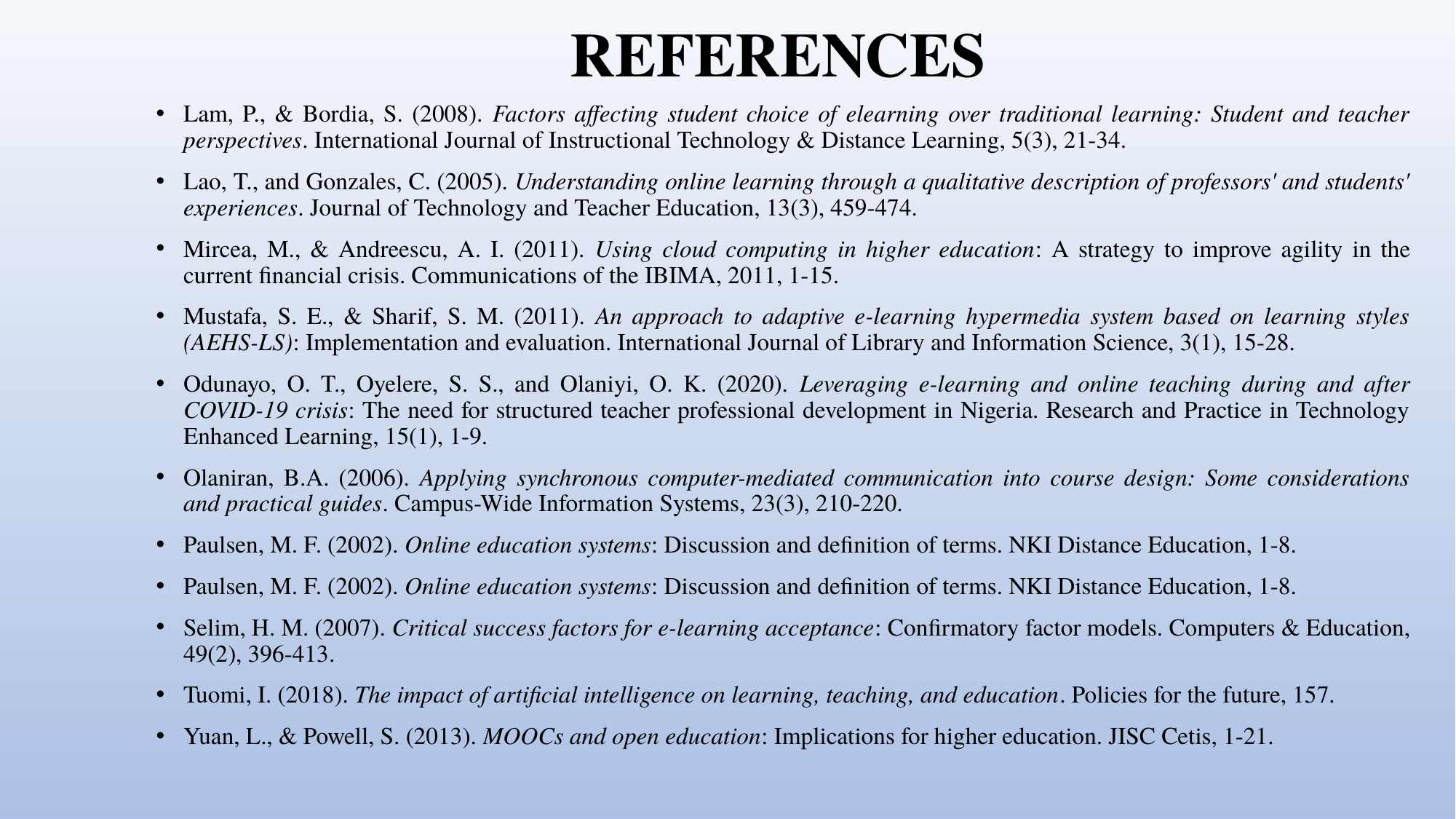

# REFERENCES
Lam, P., & Bordia, S. (2008). Factors affecting student choice of elearning over traditional learning: Student and teacher perspectives. International Journal of Instructional Technology & Distance Learning, 5(3), 21-34.
Lao, T., and Gonzales, C. (2005). Understanding online learning through a qualitative description of professors' and students' experiences. Journal of Technology and Teacher Education, 13(3), 459-474.
Mircea, M., & Andreescu, A. I. (2011). Using cloud computing in higher education: A strategy to improve agility in the current financial crisis. Communications of the IBIMA, 2011, 1-15.
Mustafa, S. E., & Sharif, S. M. (2011). An approach to adaptive e-learning hypermedia system based on learning styles (AEHS-LS): Implementation and evaluation. International Journal of Library and Information Science, 3(1), 15-28.
Odunayo, O. T., Oyelere, S. S., and Olaniyi, O. K. (2020). Leveraging e-learning and online teaching during and after COVID-19 crisis: The need for structured teacher professional development in Nigeria. Research and Practice in Technology Enhanced Learning, 15(1), 1-9.
Olaniran, B.A. (2006). Applying synchronous computer-mediated communication into course design: Some considerations and practical guides. Campus-Wide Information Systems, 23(3), 210-220.
Paulsen, M. F. (2002). Online education systems: Discussion and definition of terms. NKI Distance Education, 1-8.
Paulsen, M. F. (2002). Online education systems: Discussion and definition of terms. NKI Distance Education, 1-8.
Selim, H. M. (2007). Critical success factors for e-learning acceptance: Confirmatory factor models. Computers & Education, 49(2), 396-413.
Tuomi, I. (2018). The impact of artificial intelligence on learning, teaching, and education. Policies for the future, 157.
Yuan, L., & Powell, S. (2013). MOOCs and open education: Implications for higher education. JISC Cetis, 1-21.